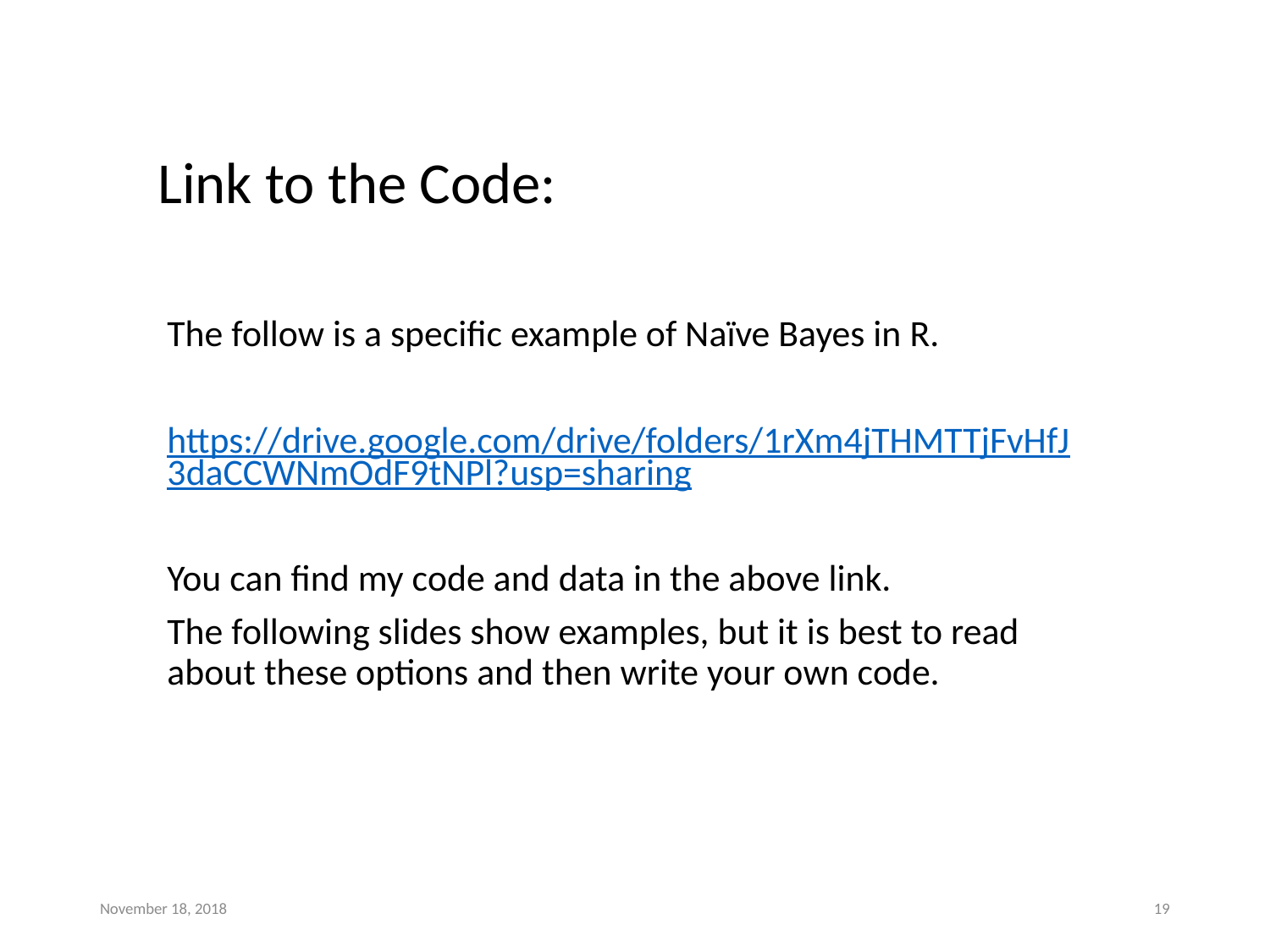

# Link to the Code:

The follow is a specific example of Naïve Bayes in R.

https://drive.google.com/drive/folders/1rXm4jTHMTTjFvHfJ3daCCWNmOdF9tNPl?usp=sharing

You can find my code and data in the above link.
The following slides show examples, but it is best to read about these options and then write your own code.

November 18, 2018
19